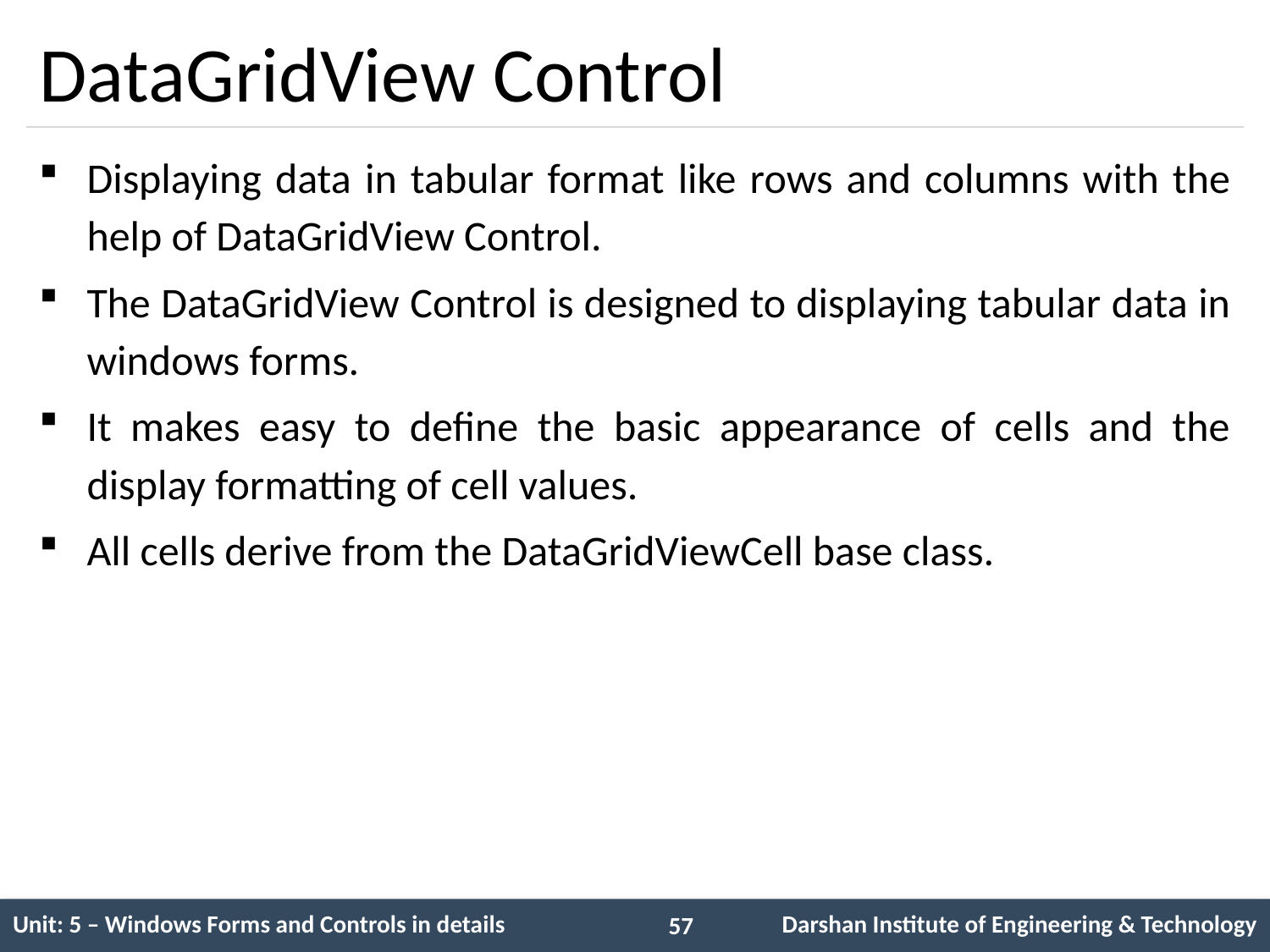

# DataGridView Control
Displaying data in tabular format like rows and columns with the help of DataGridView Control.
The DataGridView Control is designed to displaying tabular data in windows forms.
It makes easy to define the basic appearance of cells and the display formatting of cell values.
All cells derive from the DataGridViewCell base class.